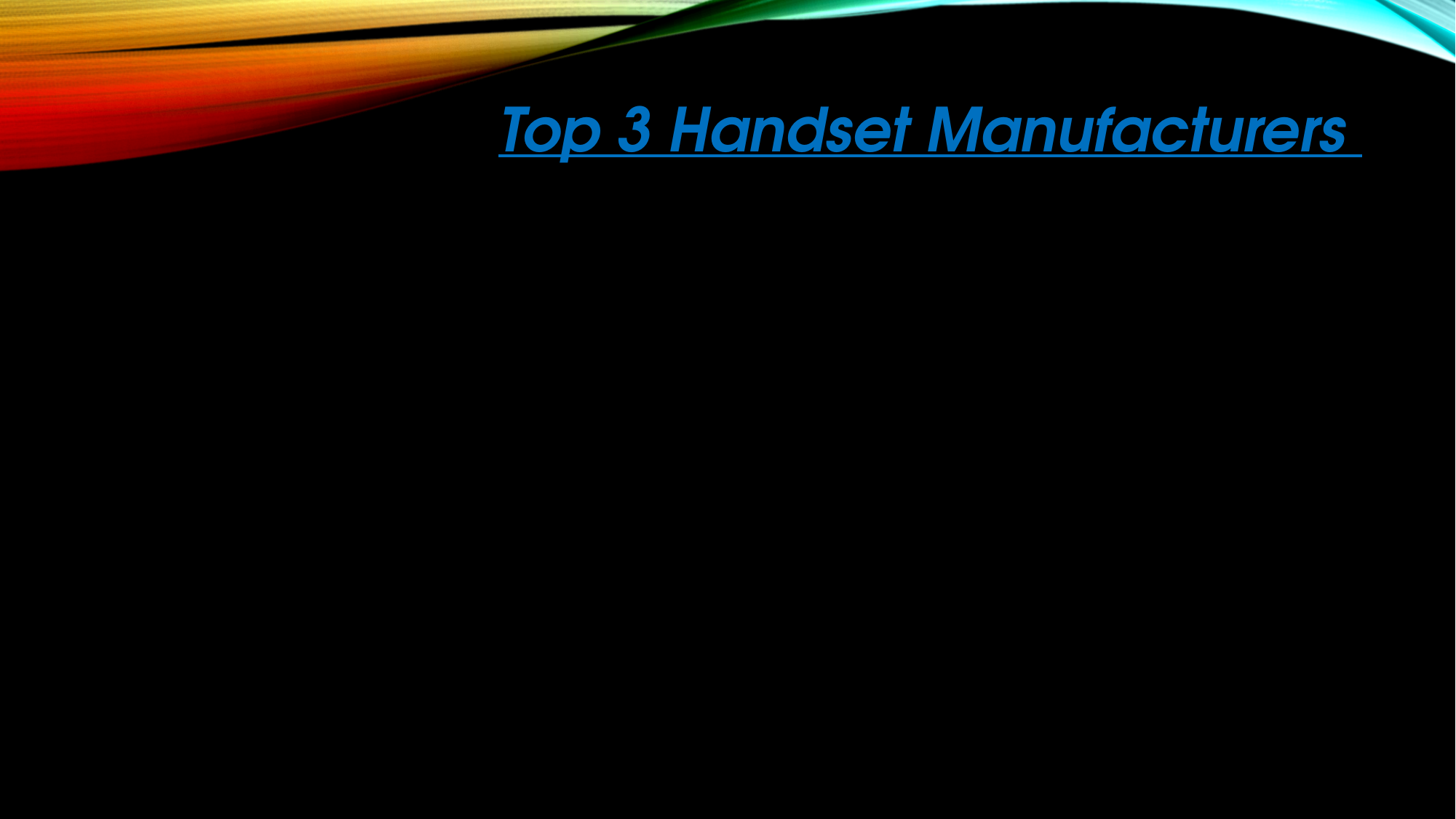

# Top 3 Handset Manufacturers
Apple  -         59565
Samsung -   40839
Huawei -       34423